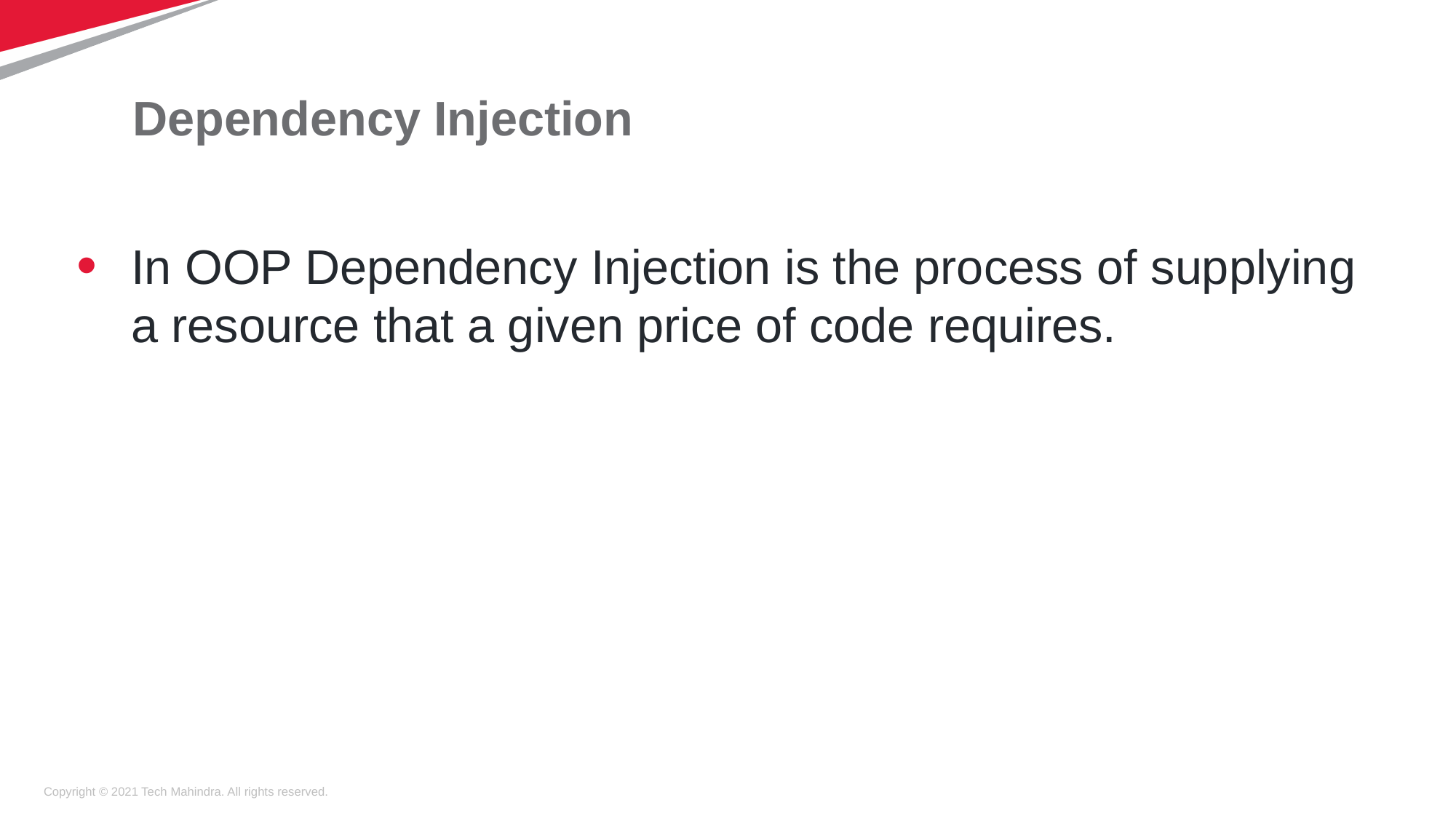

# Dependency Injection
In OOP Dependency Injection is the process of supplying a resource that a given price of code requires.